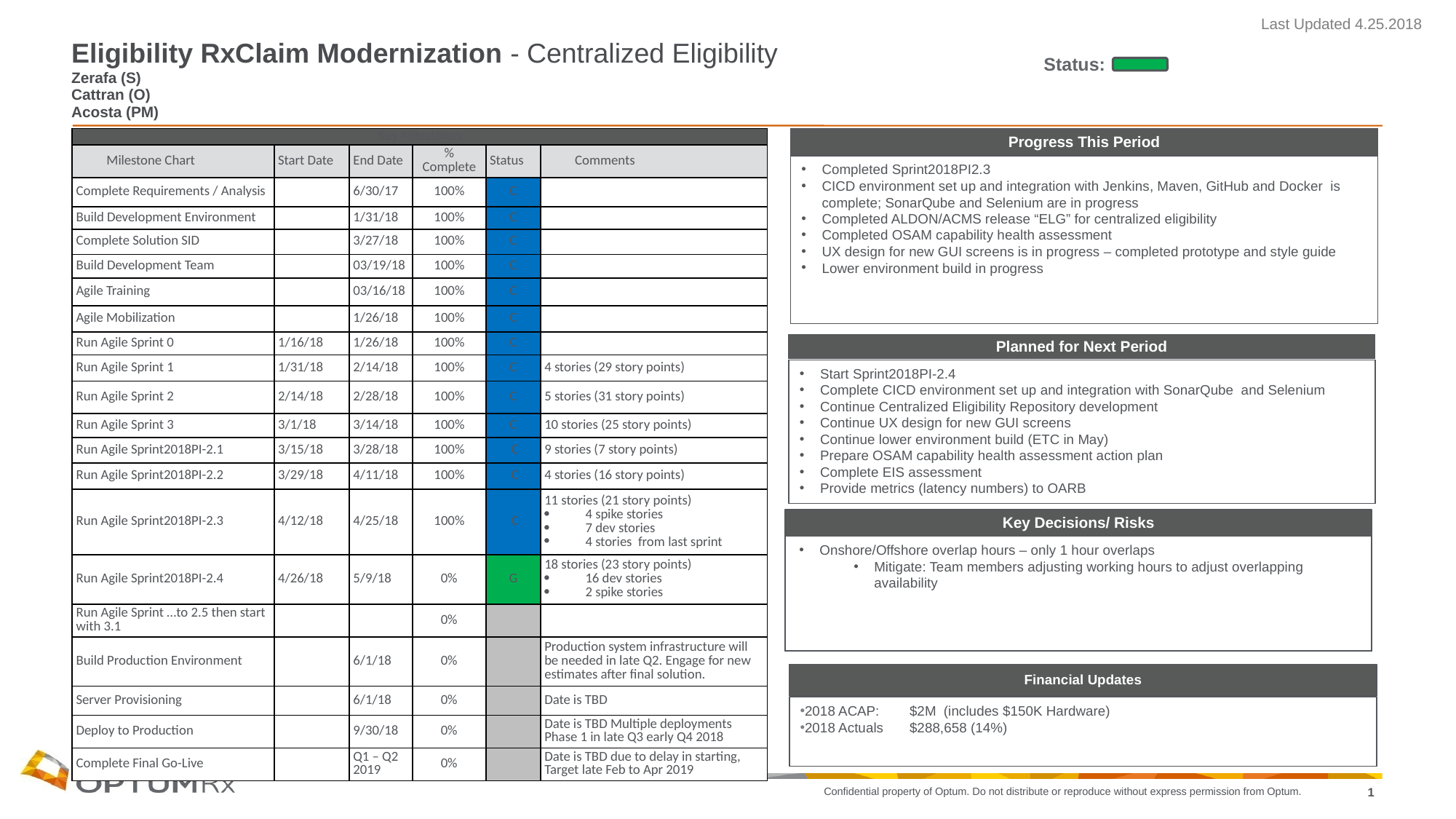

Last Updated 4.25.2018
Eligibility RxClaim Modernization - Centralized Eligibility
Zerafa (S)
Cattran (O)
Acosta (PM)

Status:

| Key Milestones |  |  |  |  |  |
| --- | --- | --- | --- | --- | --- |
| Milestone Chart | Start Date | End Date | % Complete | Status | Comments |
| Complete Requirements / Analysis |  | 6/30/17 | 100% | C |  |
| Build Development Environment |  | 1/31/18 | 100% | C |  |
| Complete Solution SID |  | 3/27/18 | 100% | C |  |
| Build Development Team |  | 03/19/18 | 100% | C |  |
| Agile Training |  | 03/16/18 | 100% | C |  |
| Agile Mobilization |  | 1/26/18 | 100% | C |  |
| Run Agile Sprint 0 | 1/16/18 | 1/26/18 | 100% | C |  |
| Run Agile Sprint 1 | 1/31/18 | 2/14/18 | 100% | C | 4 stories (29 story points) |
| Run Agile Sprint 2 | 2/14/18 | 2/28/18 | 100% | C | 5 stories (31 story points) |
| Run Agile Sprint 3 | 3/1/18 | 3/14/18 | 100% | C | 10 stories (25 story points) |
| Run Agile Sprint2018PI-2.1 | 3/15/18 | 3/28/18 | 100% | C | 9 stories (7 story points) |
| Run Agile Sprint2018PI-2.2 | 3/29/18 | 4/11/18 | 100% | C | 4 stories (16 story points) |
| Run Agile Sprint2018PI-2.3 | 4/12/18 | 4/25/18 | 100% | C | 11 stories (21 story points) 4 spike stories 7 dev stories 4 stories from last sprint |
| Run Agile Sprint2018PI-2.4 | 4/26/18 | 5/9/18 | 0% | G | 18 stories (23 story points) 16 dev stories 2 spike stories |
| Run Agile Sprint …to 2.5 then start with 3.1 |  |  | 0% |  |  |
| Build Production Environment |  | 6/1/18 | 0% |  | Production system infrastructure will be needed in late Q2. Engage for new estimates after final solution. |
| Server Provisioning |  | 6/1/18 | 0% |  | Date is TBD |
| Deploy to Production |  | 9/30/18 | 0% |  | Date is TBD Multiple deployments Phase 1 in late Q3 early Q4 2018 |
| Complete Final Go-Live |  | Q1 – Q2 2019 | 0% |  | Date is TBD due to delay in starting, Target late Feb to Apr 2019 |
Progress This Period
Completed Sprint2018PI2.3
CICD environment set up and integration with Jenkins, Maven, GitHub and Docker  is complete; SonarQube and Selenium are in progress
Completed ALDON/ACMS release “ELG” for centralized eligibility
Completed OSAM capability health assessment
UX design for new GUI screens is in progress – completed prototype and style guide
Lower environment build in progress

Planned for Next Period
Start Sprint2018PI-2.4
Complete CICD environment set up and integration with SonarQube  and Selenium
Continue Centralized Eligibility Repository development
Continue UX design for new GUI screens
Continue lower environment build (ETC in May)
Prepare OSAM capability health assessment action plan
Complete EIS assessment
Provide metrics (latency numbers) to OARB

Key Decisions/ Risks

Onshore/Offshore overlap hours – only 1 hour overlaps
Mitigate: Team members adjusting working hours to adjust overlapping availability
Financial Updates
2018 ACAP:  	$2M  (includes $150K Hardware)
2018 Actuals	$288,658 (14%)